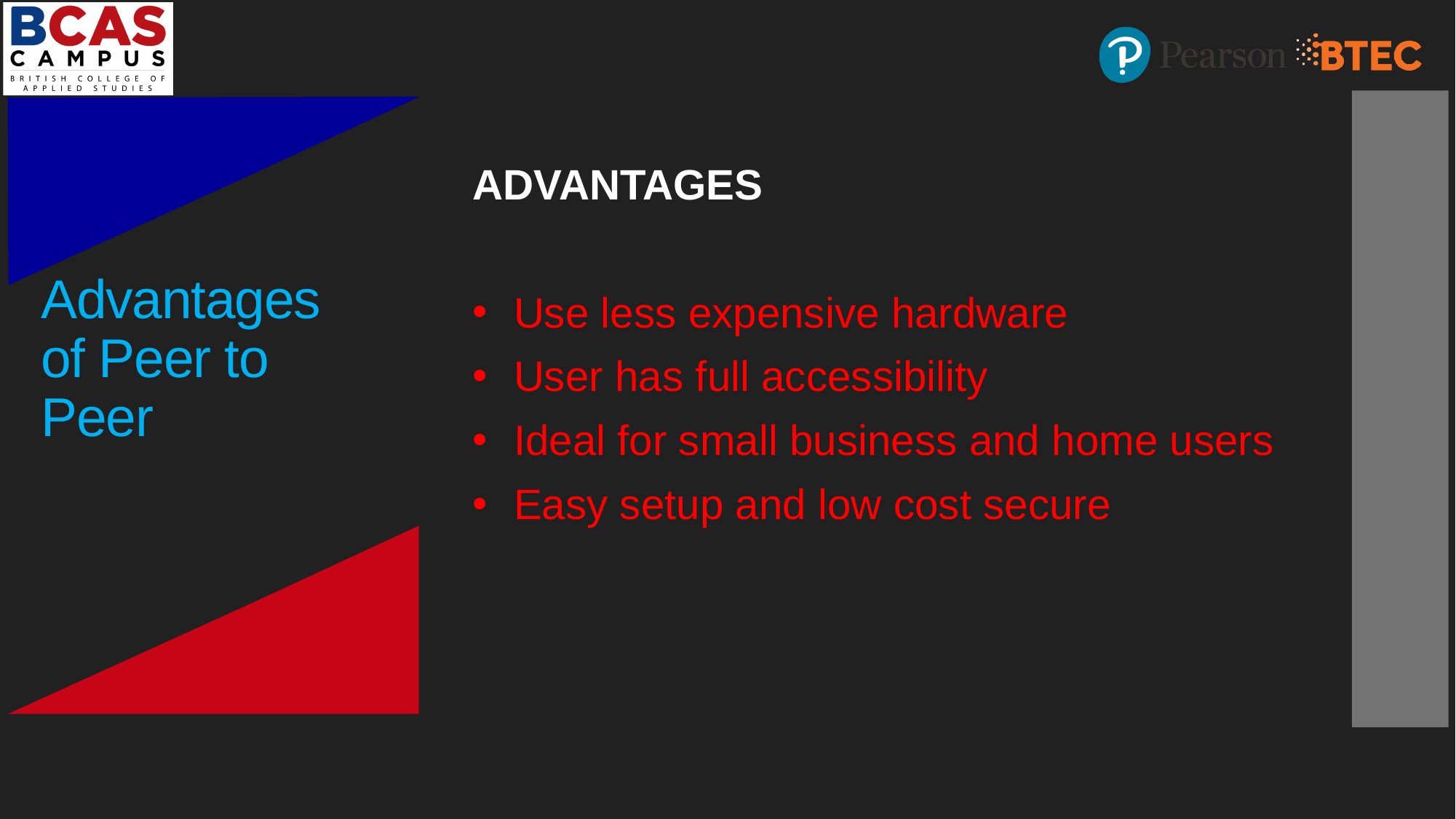

ADVANTAGES

Use less expensive hardware
User has full accessibility
Ideal for small business and home users
Easy setup and low cost secure

# Advantages of Peer to Peer